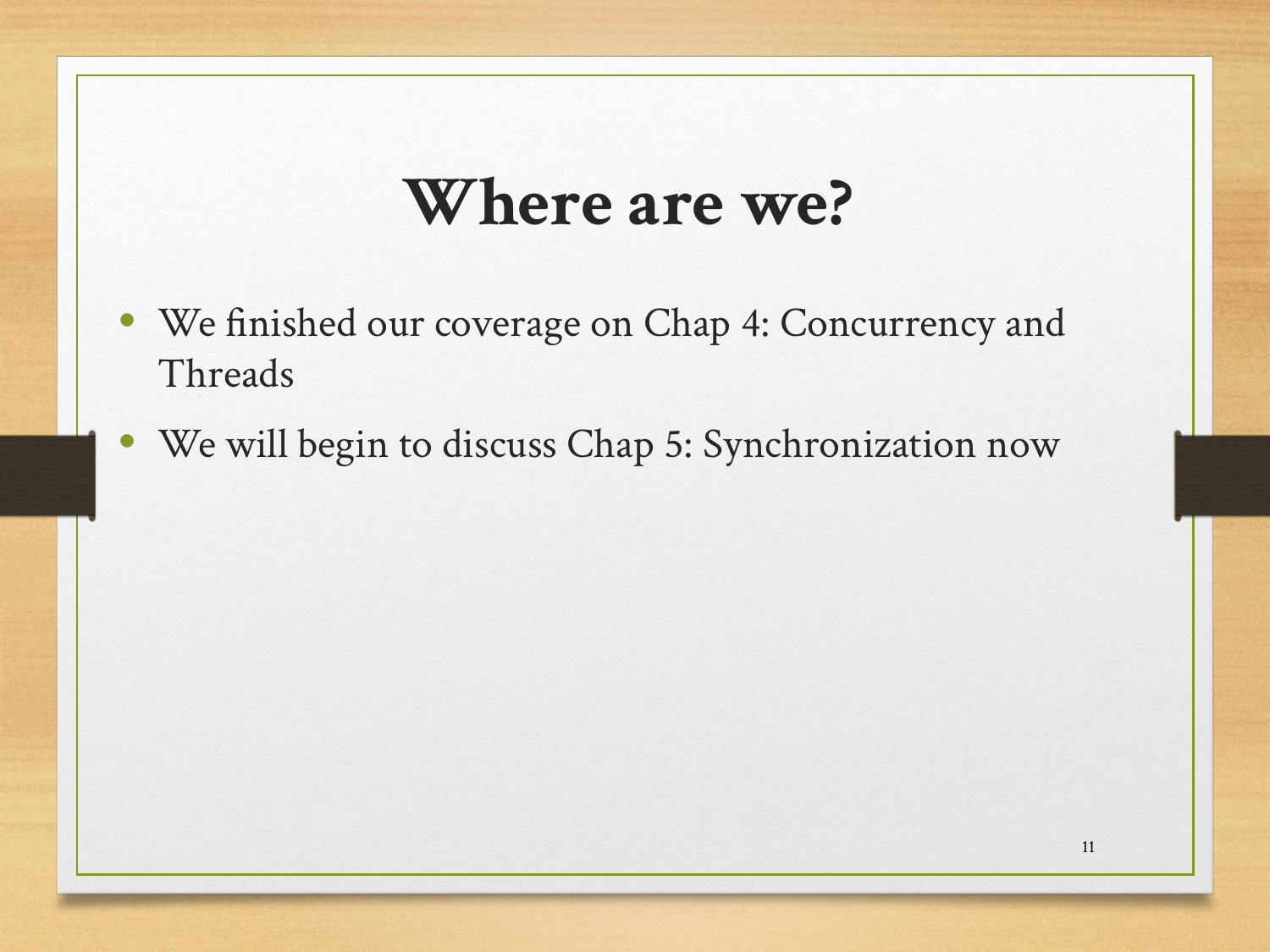

Where are we?
We finished our coverage on Chap 4: Concurrency and Threads
We will begin to discuss Chap 5: Synchronization now

11